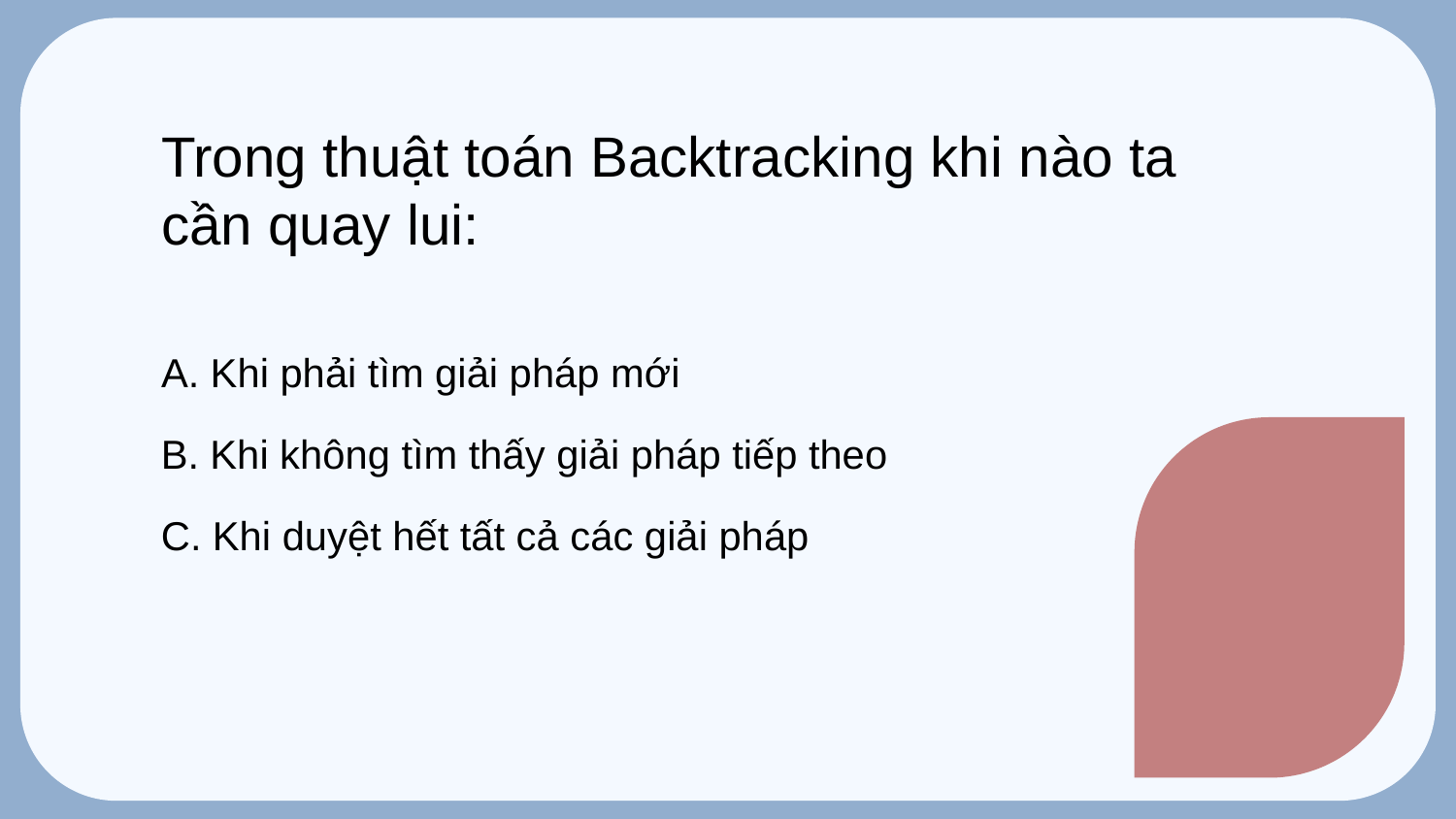

Trong thuật toán Backtracking khi nào ta cần quay lui:

A. Khi phải tìm giải pháp mới

B. Khi không tìm thấy giải pháp tiếp theo
C. Khi duyệt hết tất cả các giải pháp